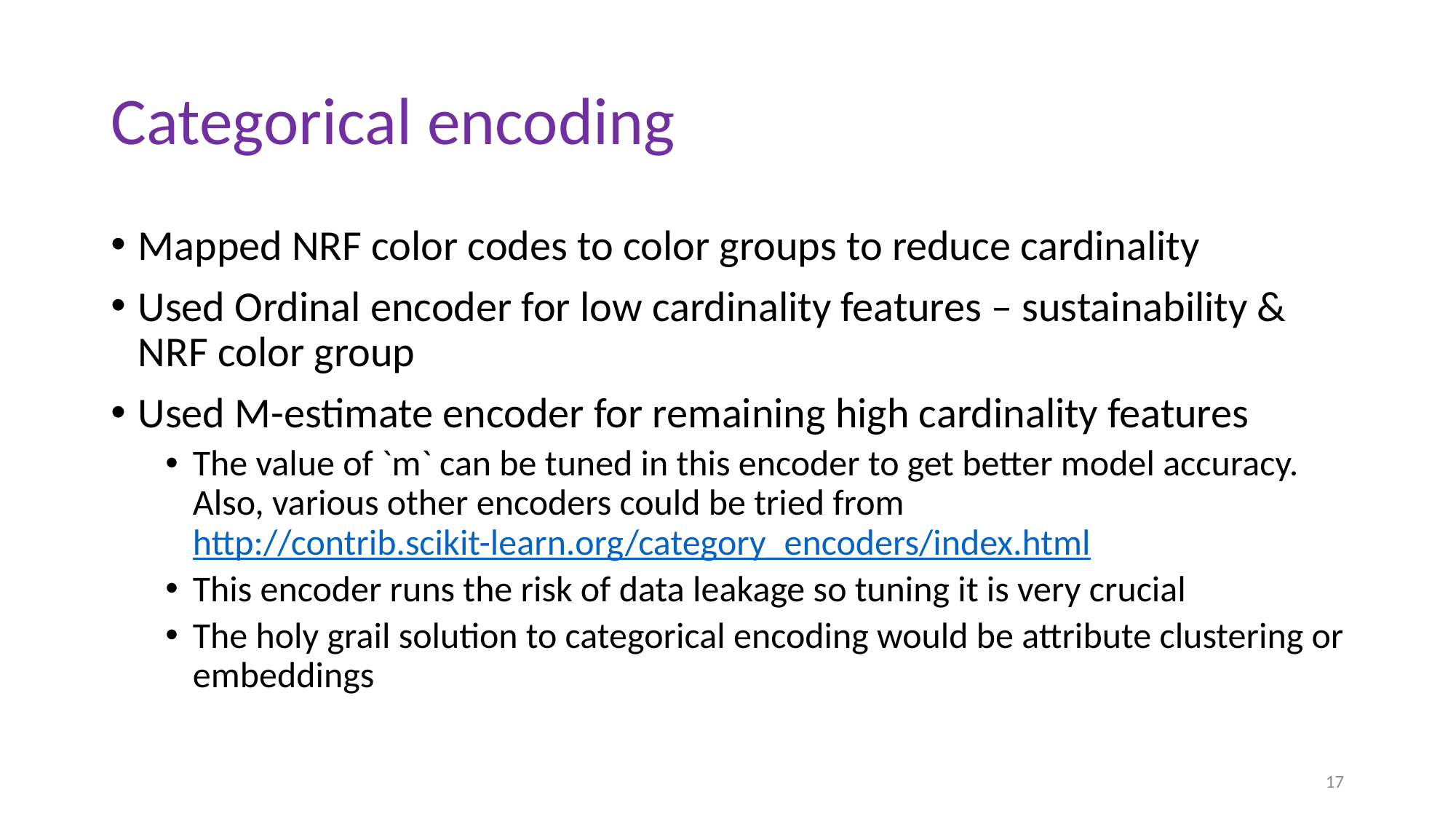

# Categorical encoding
Mapped NRF color codes to color groups to reduce cardinality
Used Ordinal encoder for low cardinality features – sustainability & NRF color group
Used M-estimate encoder for remaining high cardinality features
The value of `m` can be tuned in this encoder to get better model accuracy. Also, various other encoders could be tried from http://contrib.scikit-learn.org/category_encoders/index.html
This encoder runs the risk of data leakage so tuning it is very crucial
The holy grail solution to categorical encoding would be attribute clustering or embeddings

17